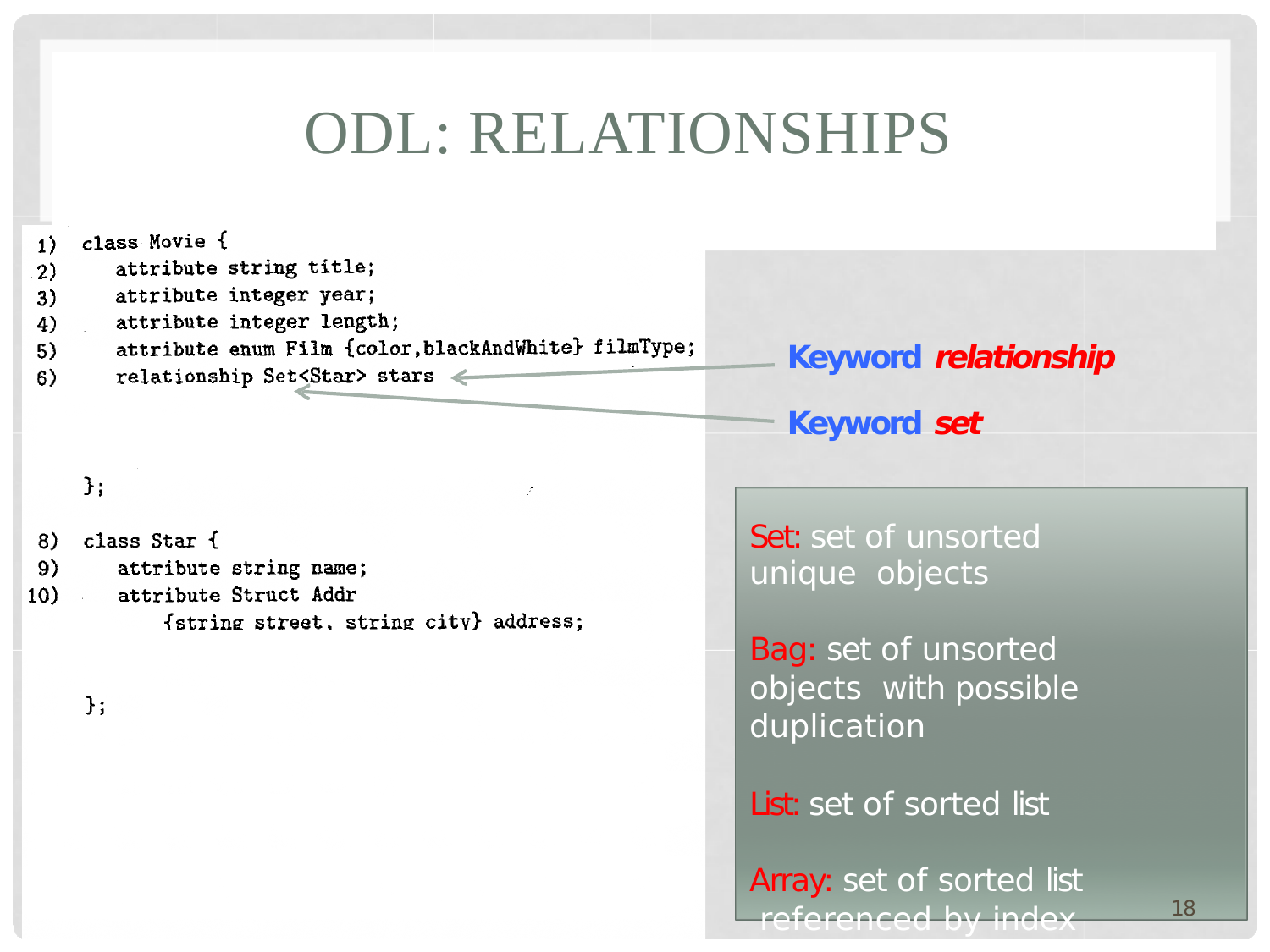

# ODL: RELATIONSHIPS

Keyword relationship
Keyword set

Set: set of unsorted unique  objects

Bag: set of unsorted objects  with possible duplication

List: set of sorted list

Array: set of sorted list  referenced by index

18